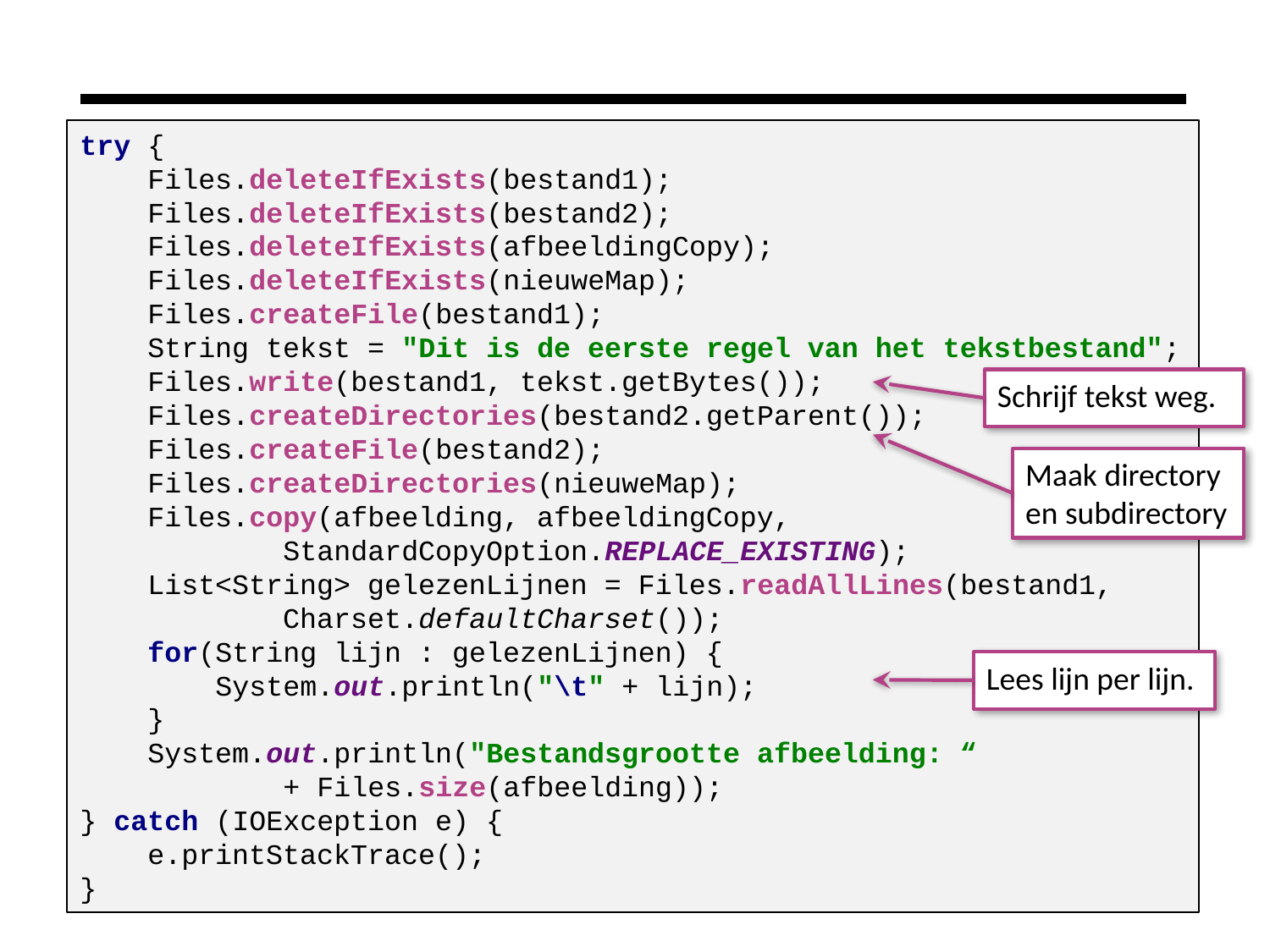

try {
    Files.deleteIfExists(bestand1);
    Files.deleteIfExists(bestand2);
    Files.deleteIfExists(afbeeldingCopy);
    Files.deleteIfExists(nieuweMap);
    Files.createFile(bestand1);
    String tekst = "Dit is de eerste regel van het tekstbestand";
    Files.write(bestand1, tekst.getBytes());
    Files.createDirectories(bestand2.getParent());
    Files.createFile(bestand2);
    Files.createDirectories(nieuweMap);
    Files.copy(afbeelding, afbeeldingCopy,
            StandardCopyOption.REPLACE_EXISTING);
    List<String> gelezenLijnen = Files.readAllLines(bestand1,
            Charset.defaultCharset());
    for(String lijn : gelezenLijnen) {
        System.out.println("\t" + lijn);
    }
    System.out.println("Bestandsgrootte afbeelding: “
            + Files.size(afbeelding));
} catch (IOException e) {
    e.printStackTrace();
}
Schrijf tekst weg.
Maak directory en subdirectory
Lees lijn per lijn.